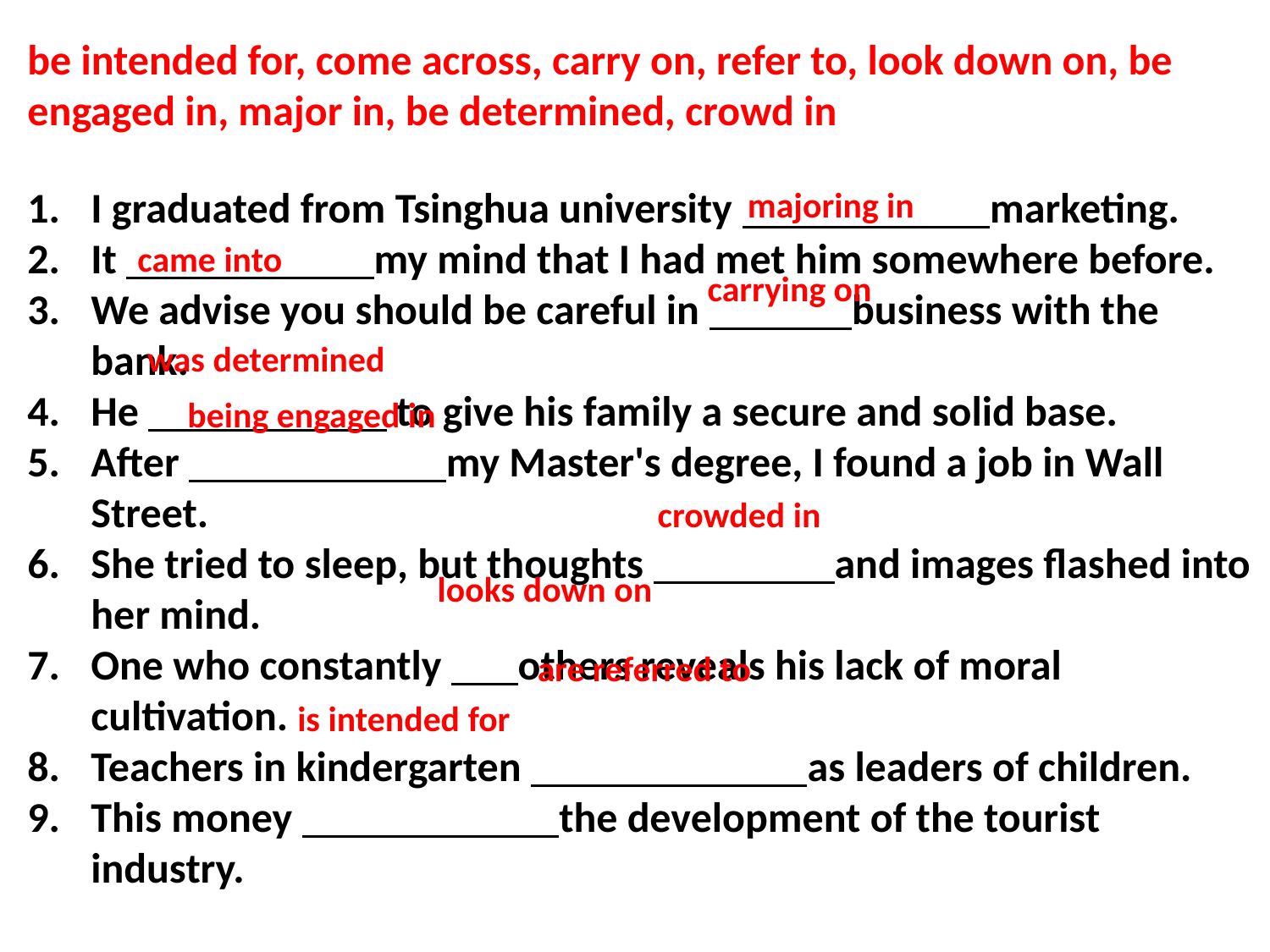

be intended for, come across, carry on, refer to, look down on, be engaged in, major in, be determined, crowd in

I graduated from Tsinghua university                           marketing.
It                           my mind that I had met him somewhere before.
We advise you should be careful in                business with the bank.
He                           to give his family a secure and solid base.
After                            my Master's degree, I found a job in Wall Street.
She tried to sleep, but thoughts                    and images flashed into her mind.
One who constantly        others reveals his lack of moral cultivation.
Teachers in kindergarten                              as leaders of children.
This money                            the development of the tourist industry.

majoring in
came into
carrying on
was determined
being engaged in
crowded in
looks down on
are referred to
is intended for